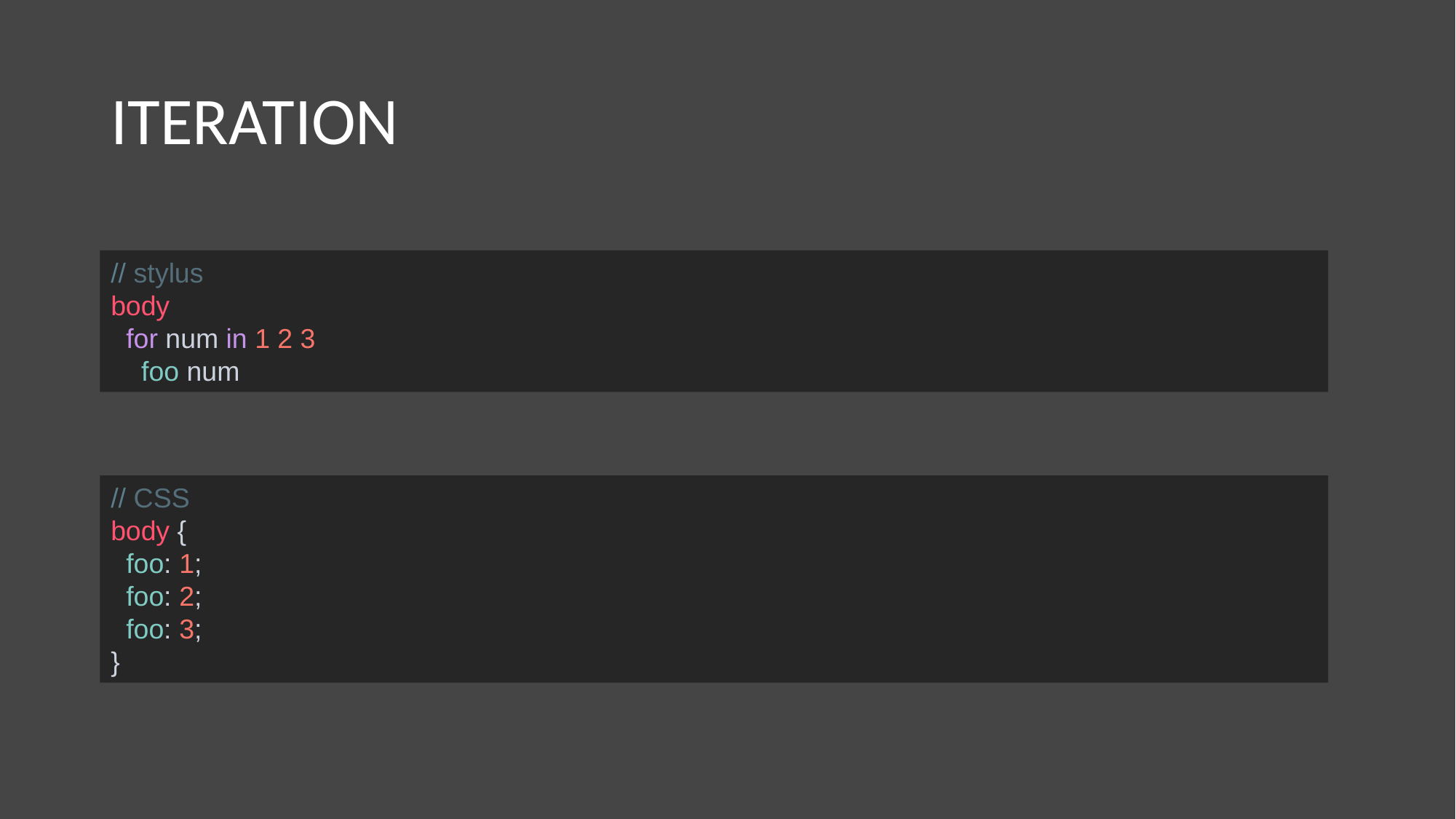

# ITERATION
// stylus
body
  for num in 1 2 3
    foo num
// CSS
body {
  foo: 1;
  foo: 2;
  foo: 3;
}